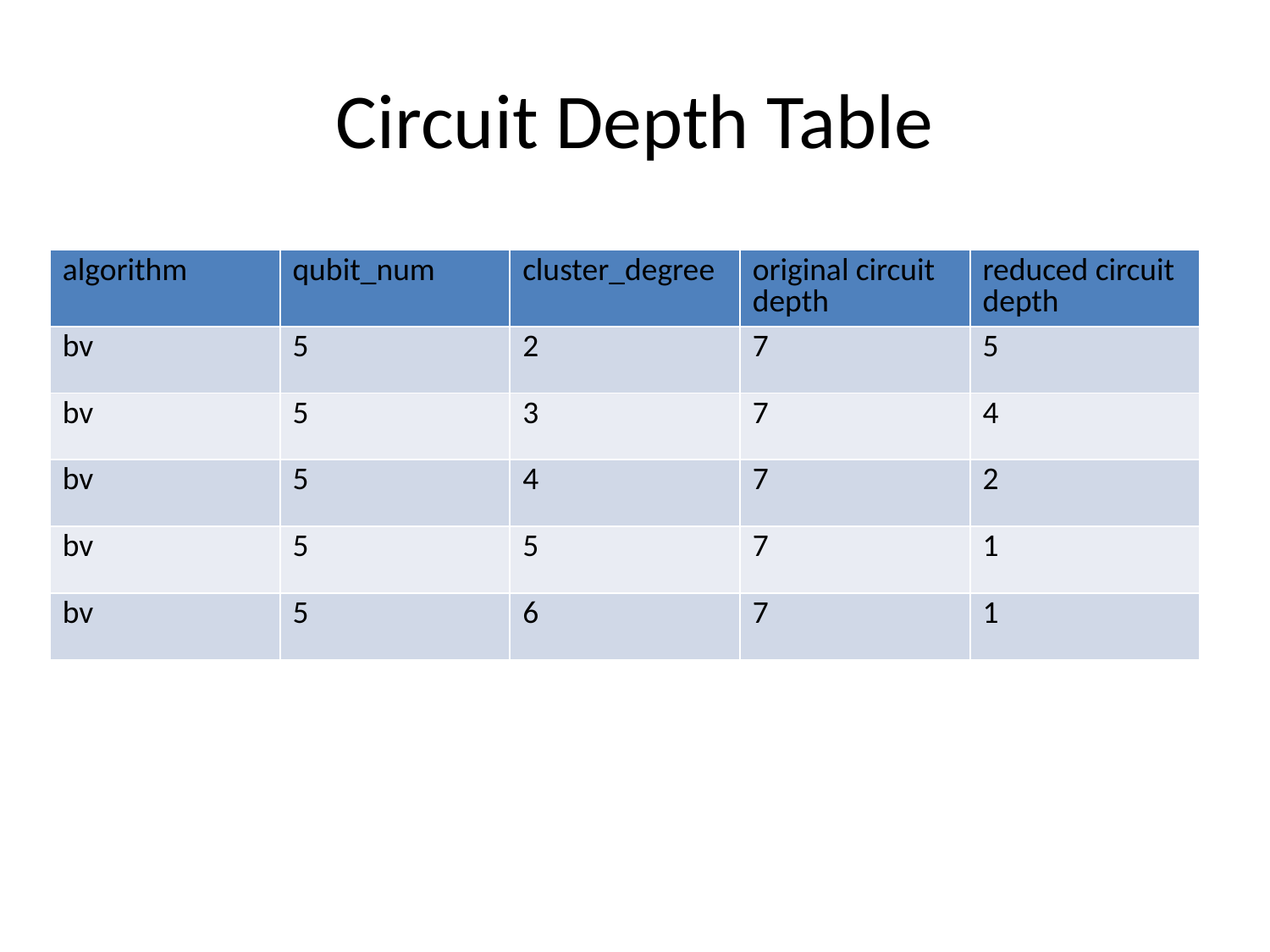

# Circuit Depth Table
| algorithm | qubit\_num | cluster\_degree | original circuit depth | reduced circuit depth |
| --- | --- | --- | --- | --- |
| bv | 5 | 2 | 7 | 5 |
| bv | 5 | 3 | 7 | 4 |
| bv | 5 | 4 | 7 | 2 |
| bv | 5 | 5 | 7 | 1 |
| bv | 5 | 6 | 7 | 1 |